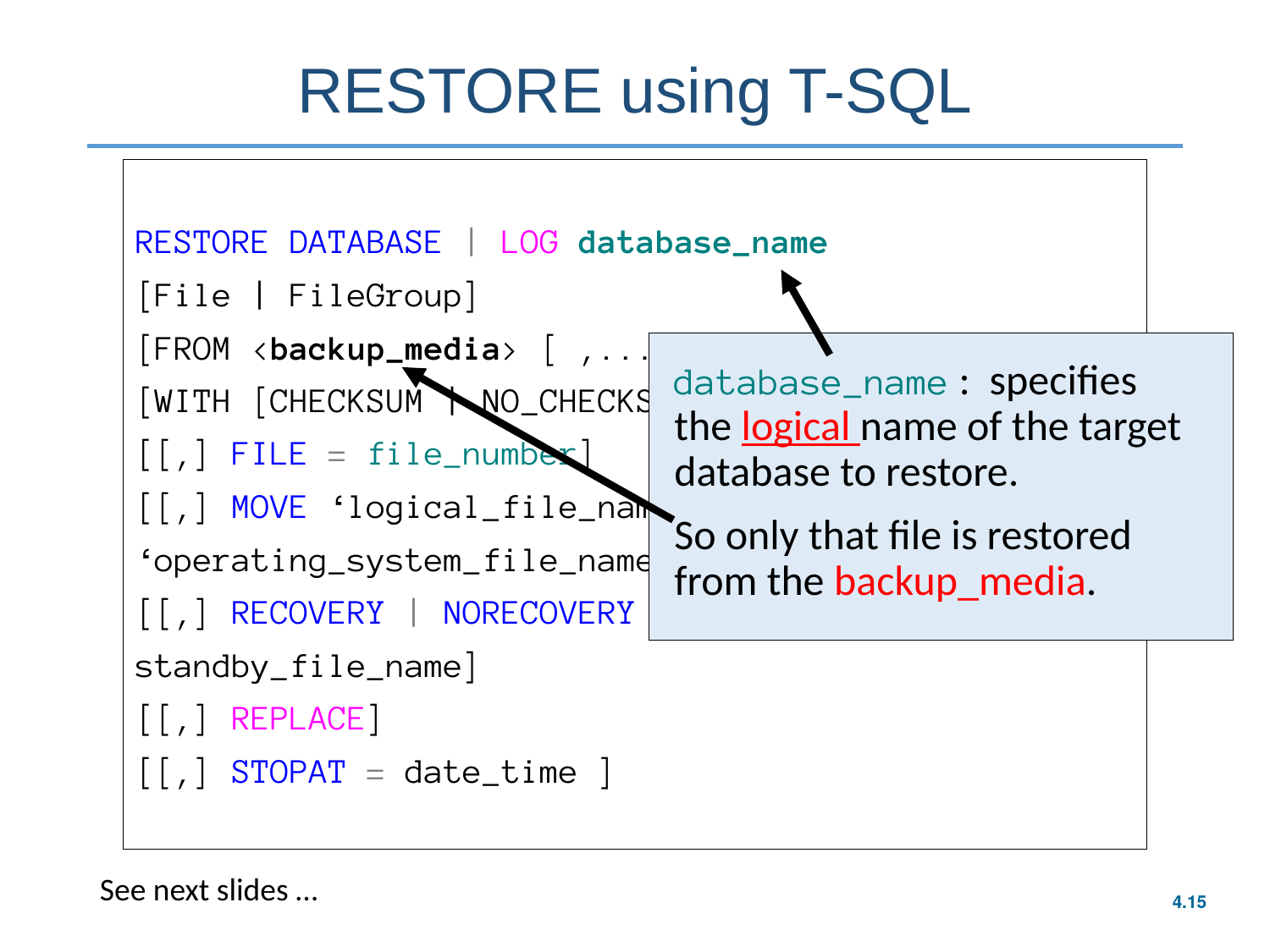

# RESTORE using T-SQL

RESTORE DATABASE | LOG database_name
[File | FileGroup]
[FROM <backup_media> [ ,...n ] ]
[WITH [CHECKSUM | NO_CHECKSUM]
[[,] FILE = file_number]
[[,] MOVE ‘logical_file_name’ TO
‘operating_system_file_name’] [,...n]
[[,] RECOVERY | NORECOVERY | STANDBY =
standby_file_name]
[[,] REPLACE]
[[,] STOPAT = date_time ]

database_name :  specifies the logical name of the target database to restore.
So only that file is restored from the backup_media.

See next slides …